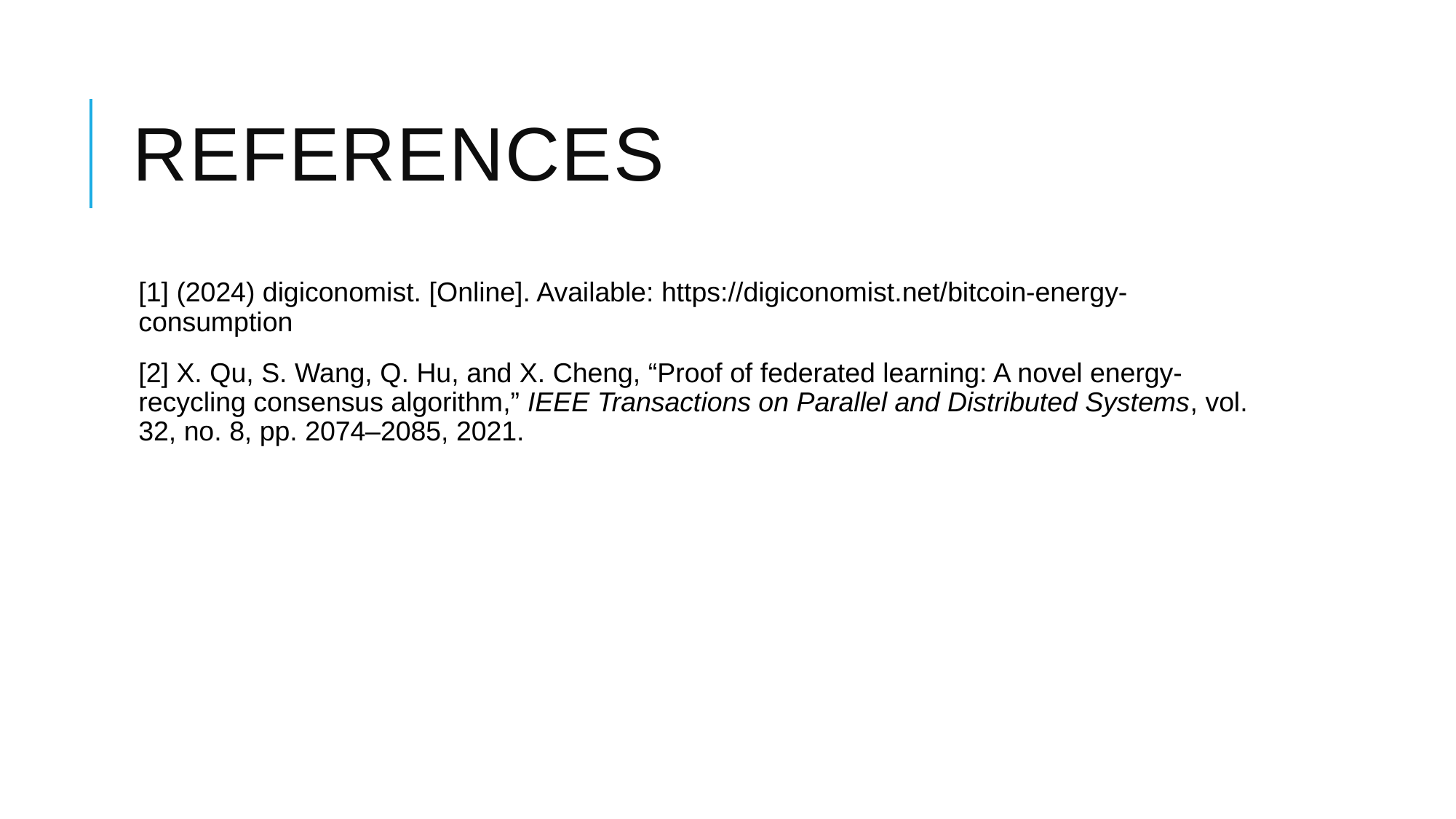

# References
[1] (2024) digiconomist. [Online]. Available: https://digiconomist.net/bitcoin-energy-consumption
[2] X. Qu, S. Wang, Q. Hu, and X. Cheng, “Proof of federated learning: A novel energy-recycling consensus algorithm,” IEEE Transactions on Parallel and Distributed Systems, vol. 32, no. 8, pp. 2074–2085, 2021.